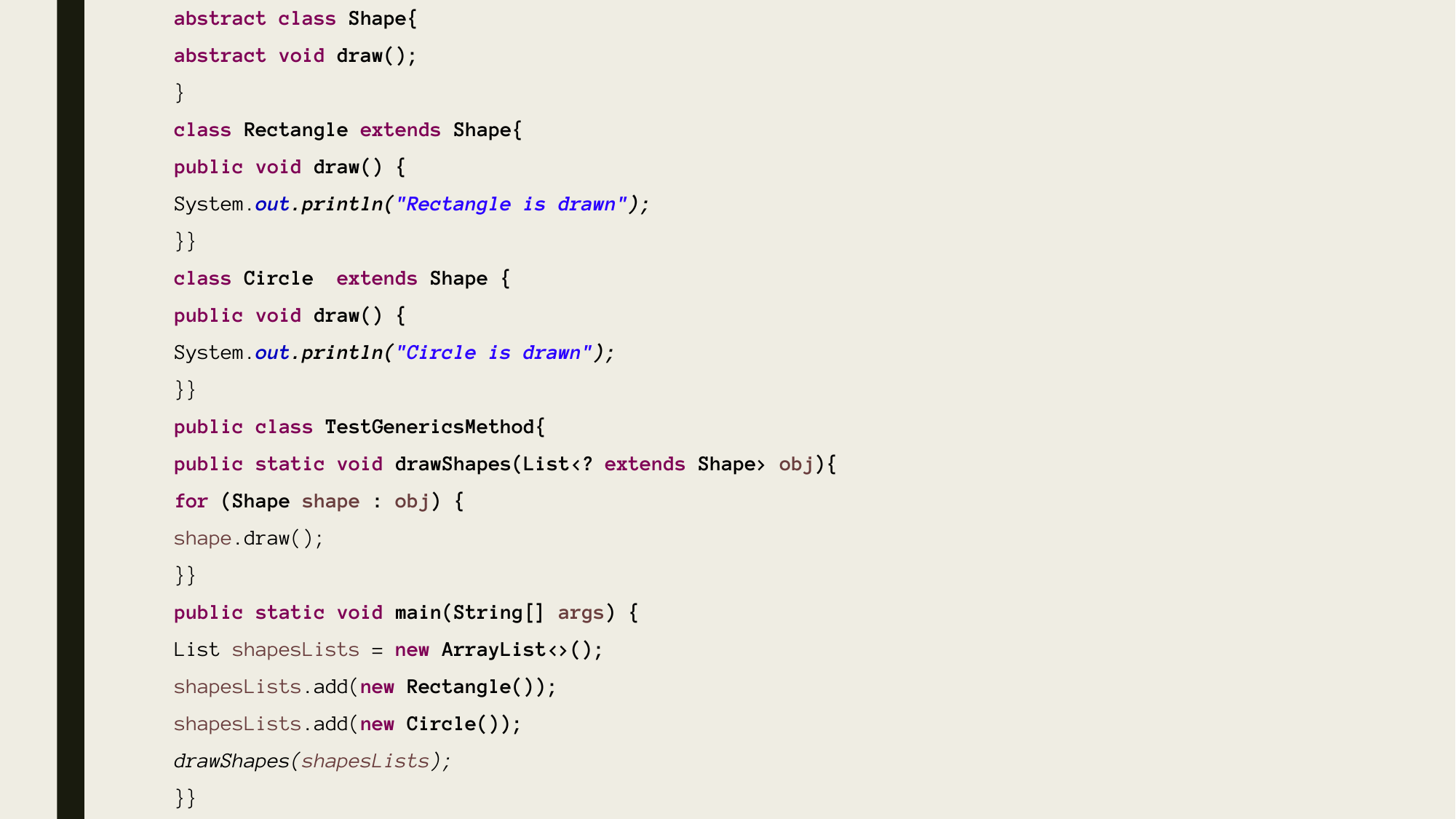

abstract class Shape{
abstract void draw();
}
class Rectangle extends Shape{
public void draw() {
System.out.println("Rectangle is drawn");
}}
class Circle  extends Shape {
public void draw() {
System.out.println("Circle is drawn");
}}
public class TestGenericsMethod{
public static void drawShapes(List<? extends Shape> obj){
for (Shape shape : obj) {
shape.draw();
}}
public static void main(String[] args) {
List shapesLists = new ArrayList<>();
shapesLists.add(new Rectangle());
shapesLists.add(new Circle());
drawShapes(shapesLists);
}}